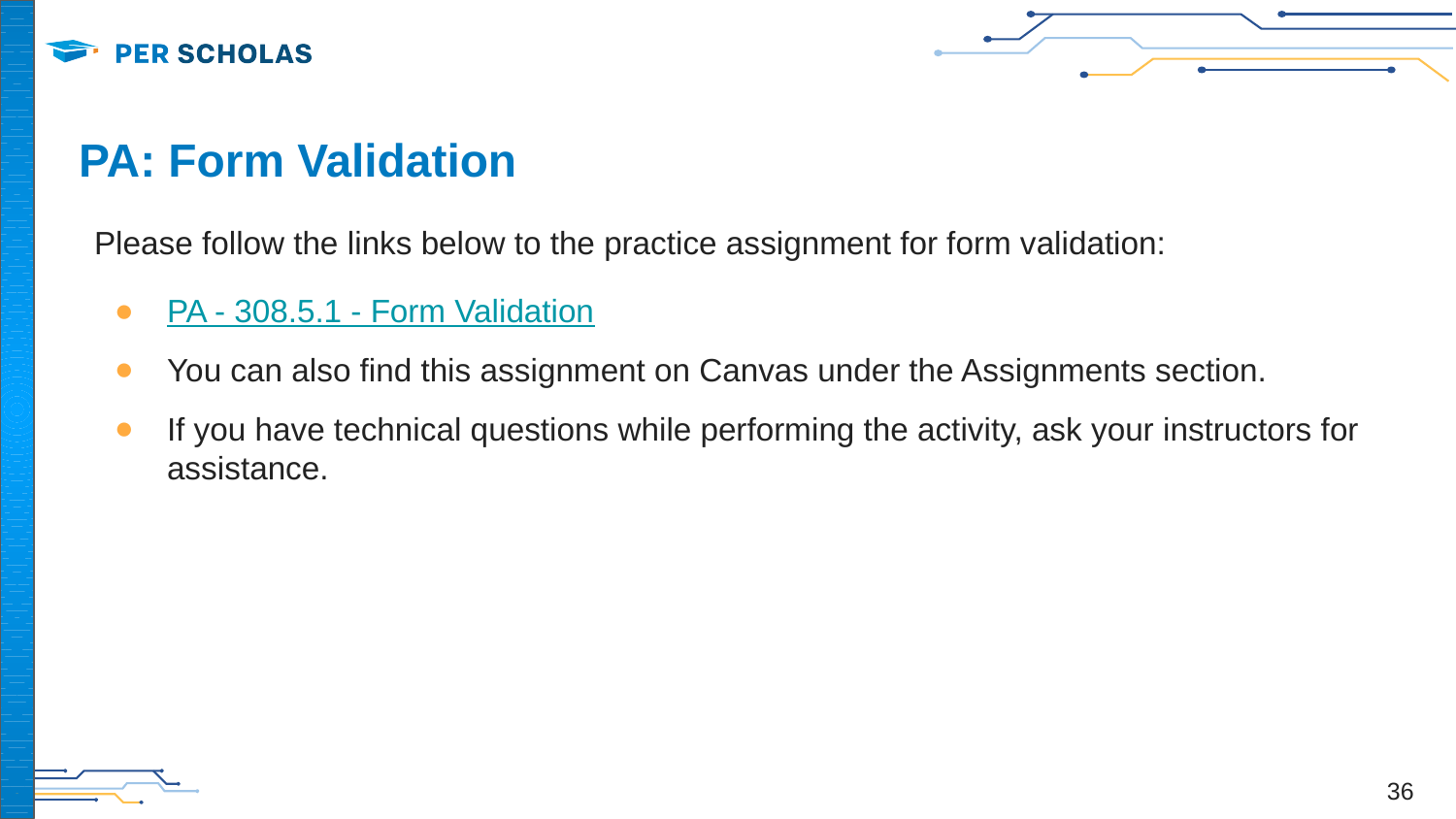

# PA: Form Validation
Please follow the links below to the practice assignment for form validation:
PA - 308.5.1 - Form Validation
You can also find this assignment on Canvas under the Assignments section.
If you have technical questions while performing the activity, ask your instructors for assistance.
36